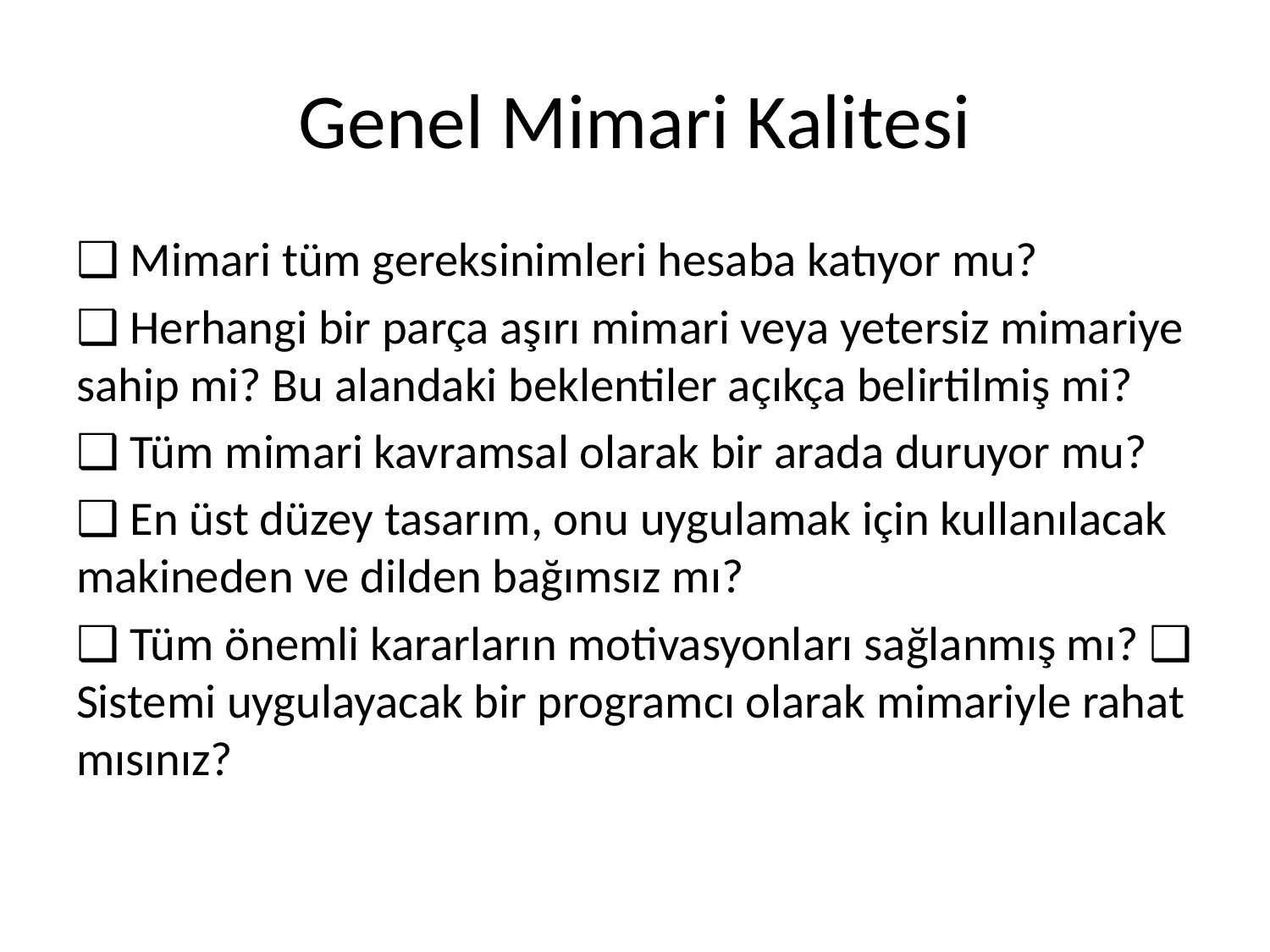

# Genel Mimari Kalitesi
❑ Mimari tüm gereksinimleri hesaba katıyor mu?
❑ Herhangi bir parça aşırı mimari veya yetersiz mimariye sahip mi? Bu alandaki beklentiler açıkça belirtilmiş mi?
❑ Tüm mimari kavramsal olarak bir arada duruyor mu?
❑ En üst düzey tasarım, onu uygulamak için kullanılacak makineden ve dilden bağımsız mı?
❑ Tüm önemli kararların motivasyonları sağlanmış mı? ❑ Sistemi uygulayacak bir programcı olarak mimariyle rahat mısınız?